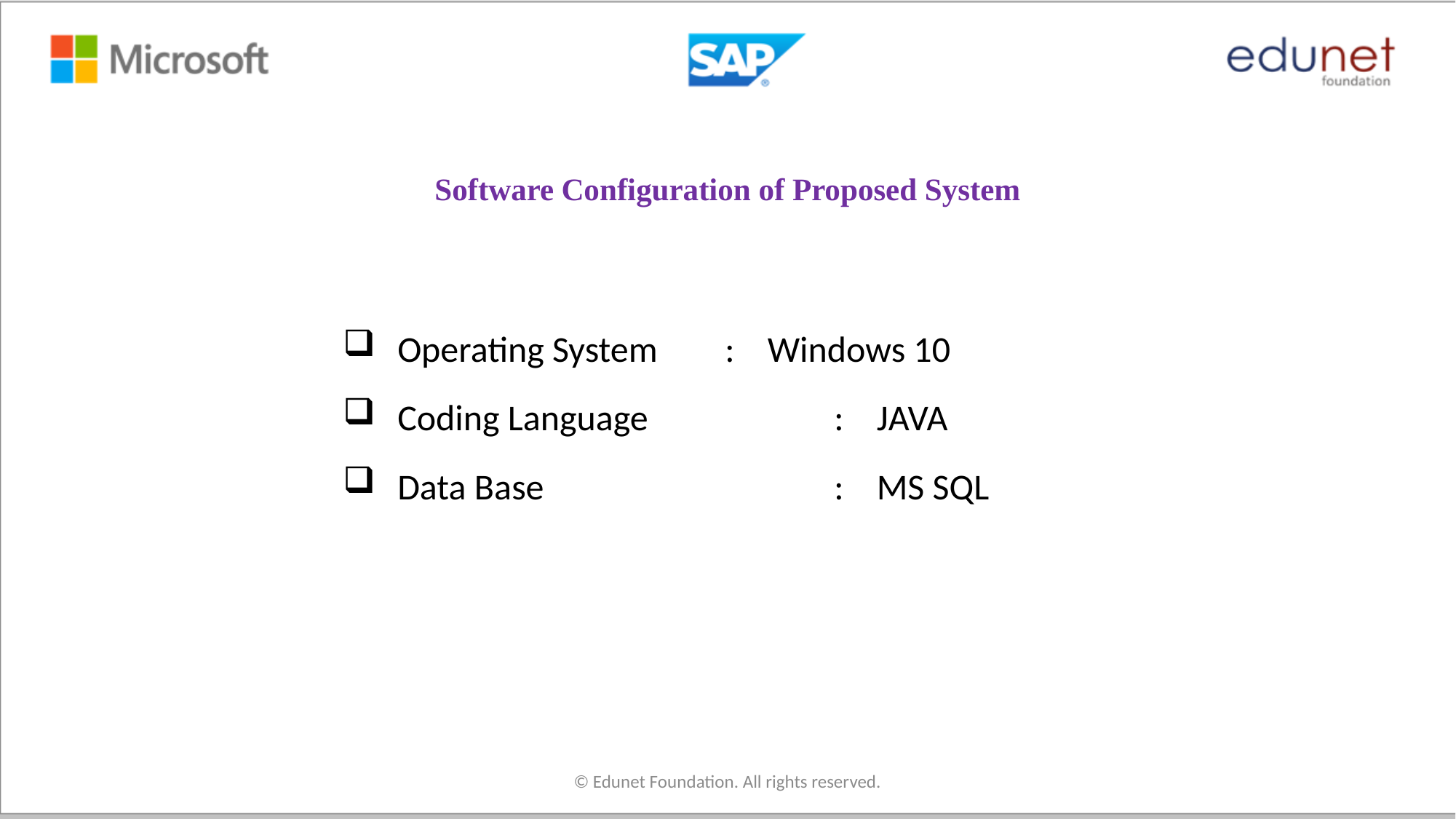

# Software Configuration of Proposed System
Operating System	:    Windows 10
Coding Language		:    JAVA
Data Base			:    MS SQL

© Edunet Foundation. All rights reserved.